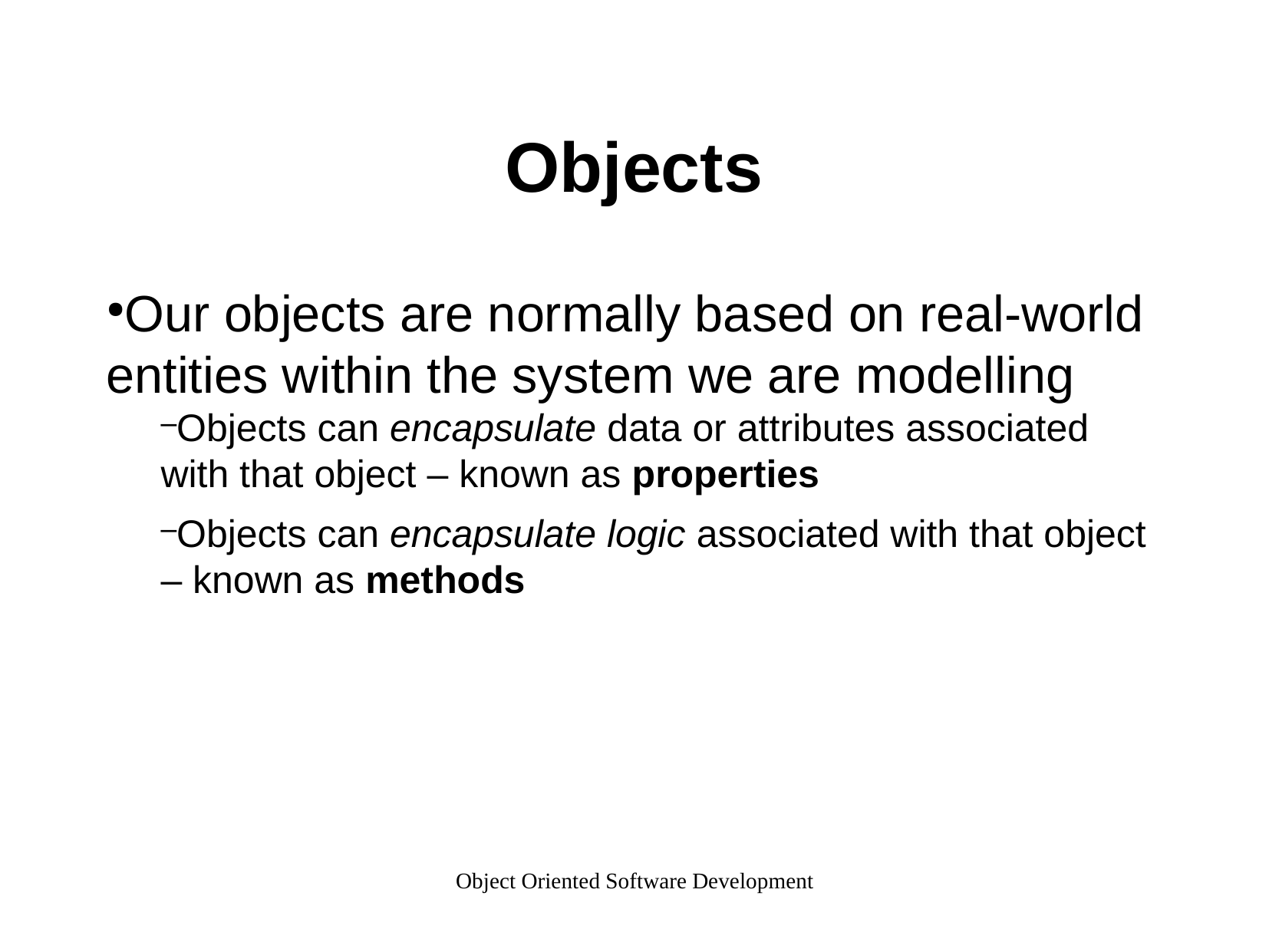

Objects
Our objects are normally based on real-world entities within the system we are modelling
Objects can encapsulate data or attributes associated with that object – known as properties
Objects can encapsulate logic associated with that object – known as methods
Object Oriented Software Development